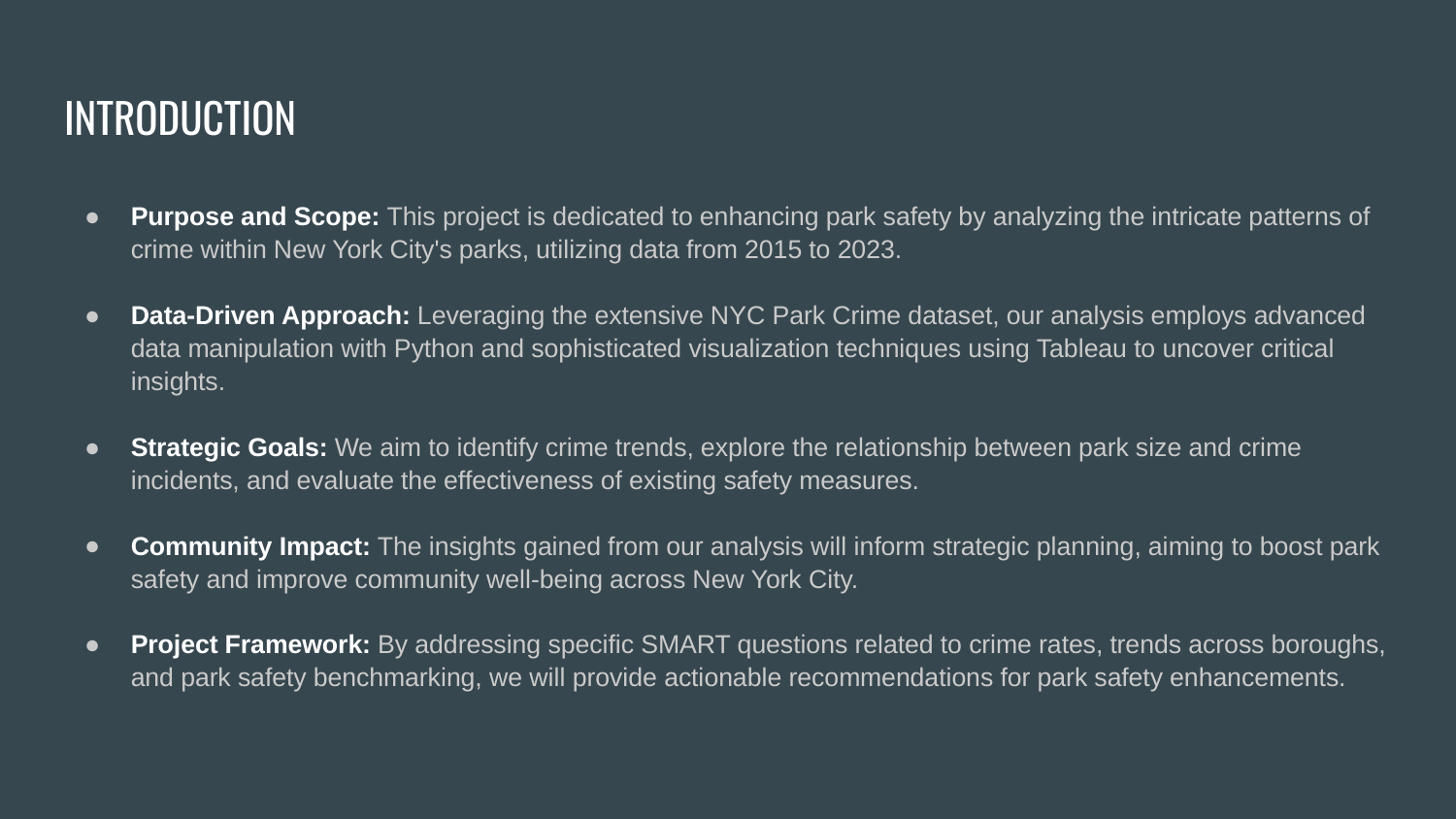

# INTRODUCTION
Purpose and Scope: This project is dedicated to enhancing park safety by analyzing the intricate patterns of crime within New York City's parks, utilizing data from 2015 to 2023.

Data-Driven Approach: Leveraging the extensive NYC Park Crime dataset, our analysis employs advanced data manipulation with Python and sophisticated visualization techniques using Tableau to uncover critical insights.

Strategic Goals: We aim to identify crime trends, explore the relationship between park size and crime incidents, and evaluate the effectiveness of existing safety measures.

Community Impact: The insights gained from our analysis will inform strategic planning, aiming to boost park safety and improve community well-being across New York City.

Project Framework: By addressing specific SMART questions related to crime rates, trends across boroughs, and park safety benchmarking, we will provide actionable recommendations for park safety enhancements.